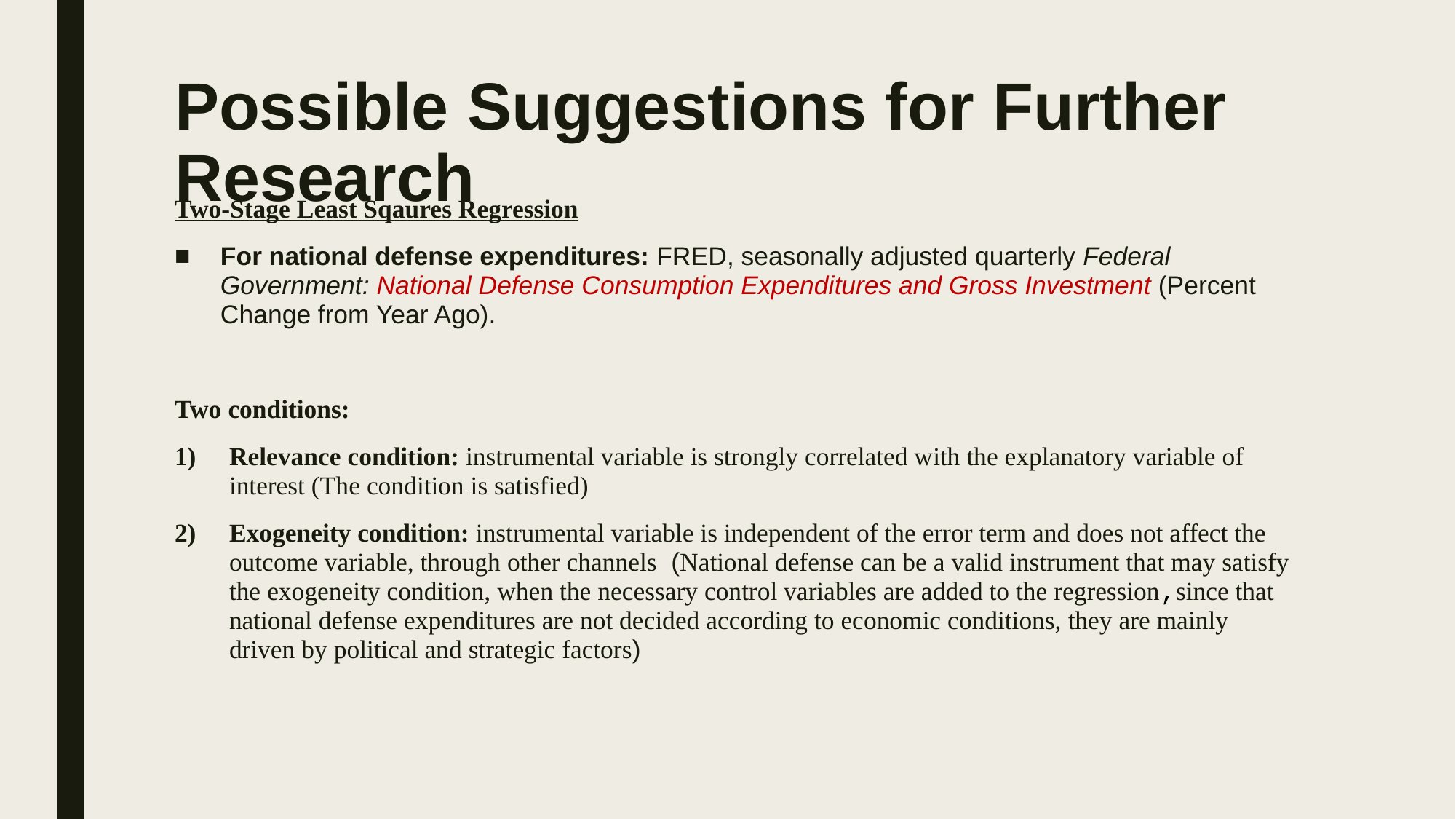

# Possible Suggestions for Further Research
Two-Stage Least Sqaures Regression
For national defense expenditures: FRED, seasonally adjusted quarterly Federal Government: National Defense Consumption Expenditures and Gross Investment (Percent Change from Year Ago).

Two conditions:
Relevance condition: instrumental variable is strongly correlated with the explanatory variable of interest (The condition is satisfied)
Exogeneity condition: instrumental variable is independent of the error term and does not affect the outcome variable, through other channels  (National defense can be a valid instrument that may satisfy the exogeneity condition, when the necessary control variables are added to the regression,since that national defense expenditures are not decided according to economic conditions, they are mainly driven by political and strategic factors)